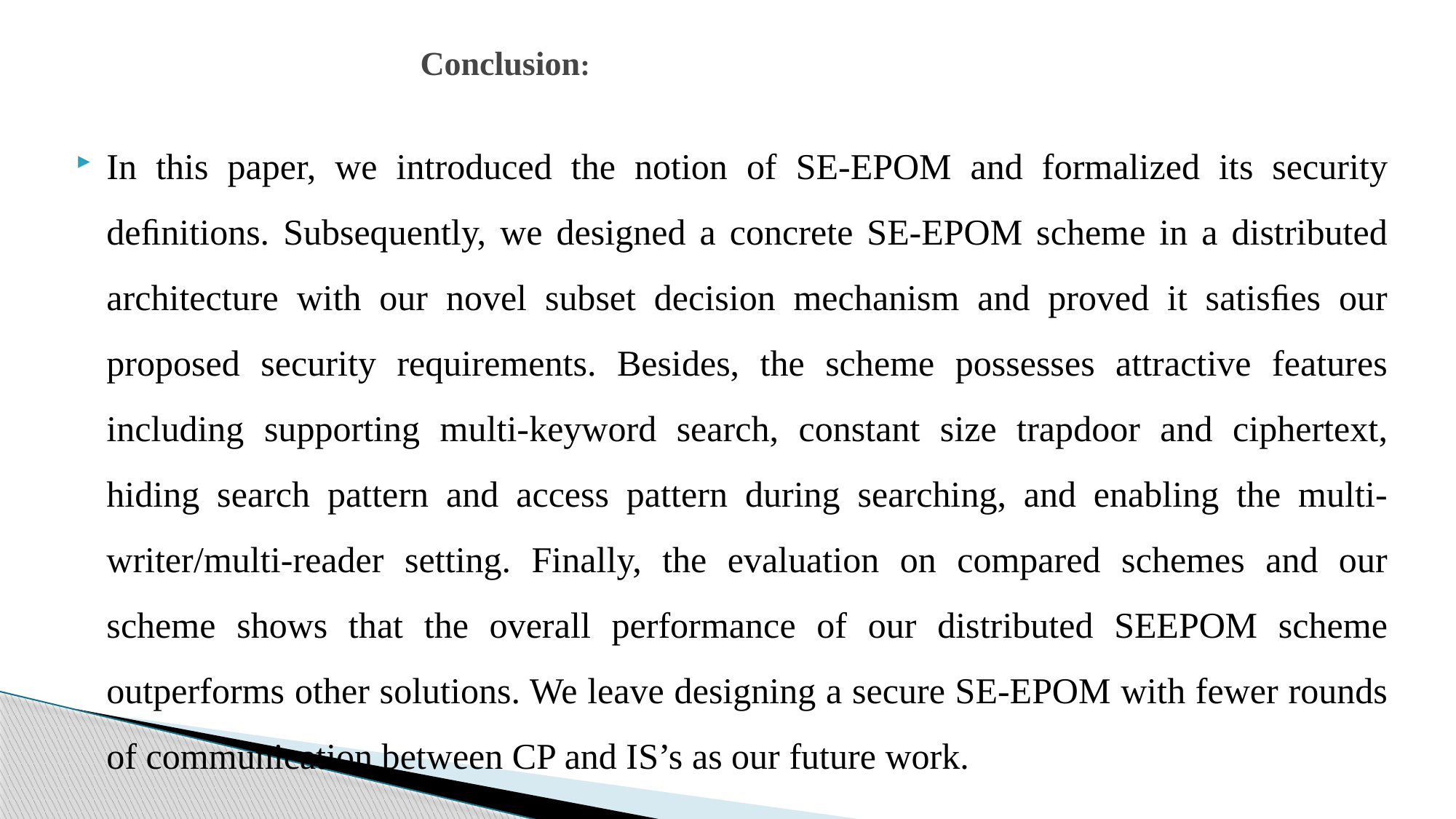

# Conclusion:
In this paper, we introduced the notion of SE-EPOM and formalized its security deﬁnitions. Subsequently, we designed a concrete SE-EPOM scheme in a distributed architecture with our novel subset decision mechanism and proved it satisﬁes our proposed security requirements. Besides, the scheme possesses attractive features including supporting multi-keyword search, constant size trapdoor and ciphertext, hiding search pattern and access pattern during searching, and enabling the multi-writer/multi-reader setting. Finally, the evaluation on compared schemes and our scheme shows that the overall performance of our distributed SEEPOM scheme outperforms other solutions. We leave designing a secure SE-EPOM with fewer rounds of communication between CP and IS’s as our future work.